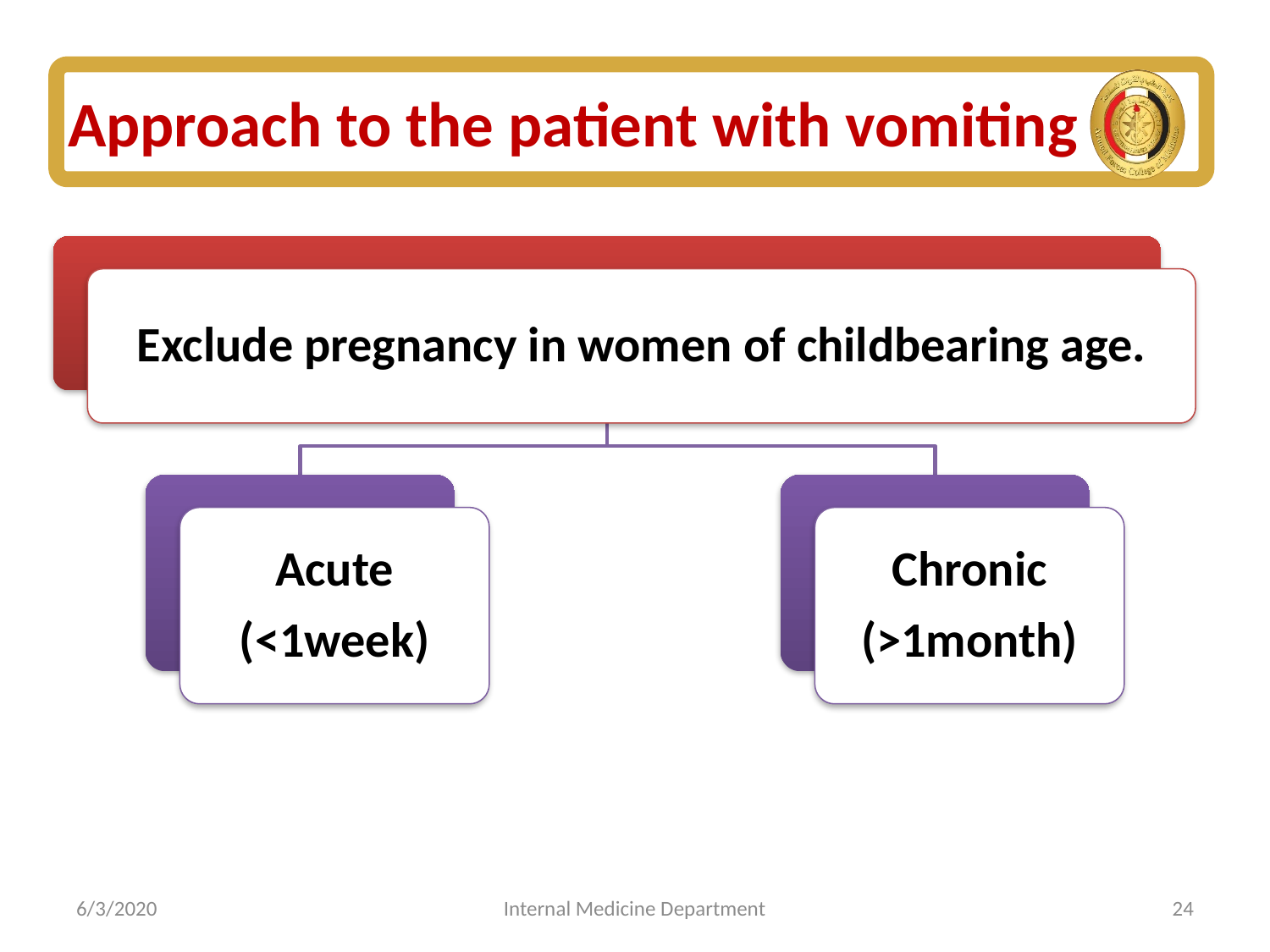

# Approach to the patient with vomiting

Exclude pregnancy in women of childbearing age.

Acute
(<1week)
Chronic
(>1month)
6/3/2020
Internal Medicine Department
24